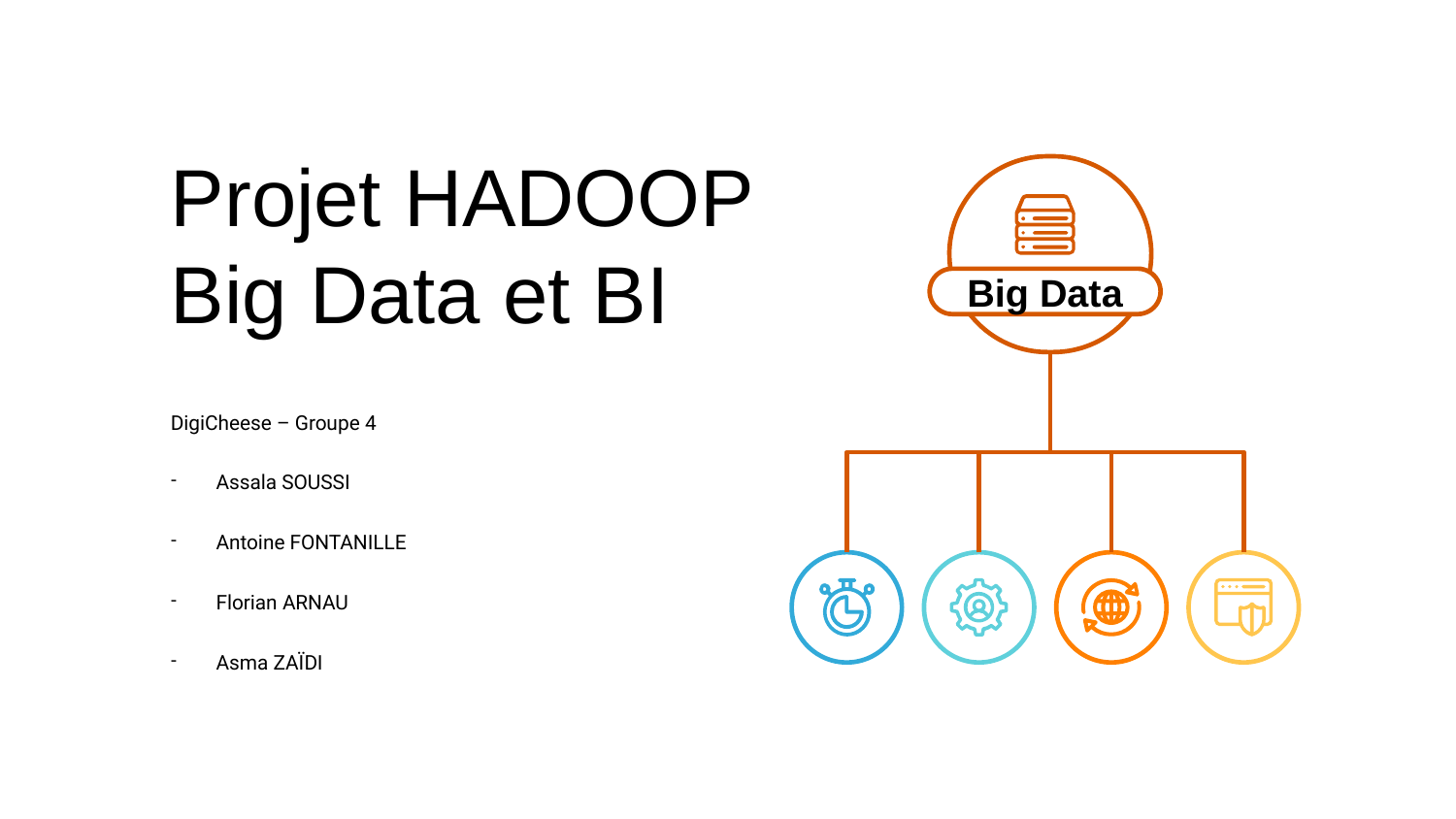

# Projet HADOOP Big Data et BI

Big Data
DigiCheese – Groupe 4
Assala SOUSSI
Antoine FONTANILLE
Florian ARNAU
Asma ZAÏDI